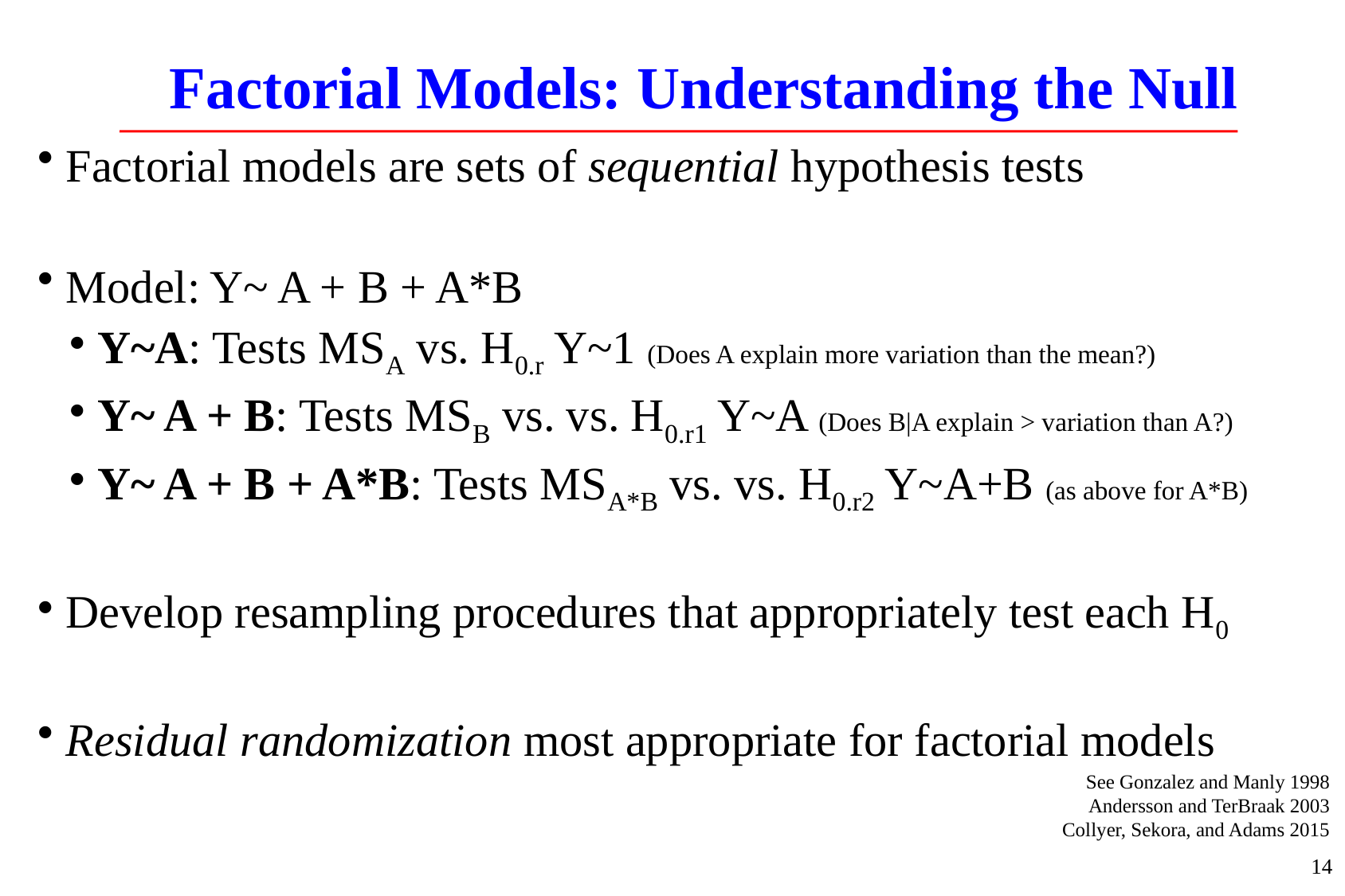

# Factorial Models: Understanding the Null
Factorial models are sets of sequential hypothesis tests

Model: Y~ A + B + A*B
Y~A: Tests MSA vs. H0.r Y~1 (Does A explain more variation than the mean?)
Y~ A + B: Tests MSB vs. vs. H0.r1 Y~A (Does B|A explain > variation than A?)
Y~ A + B + A*B: Tests MSA*B vs. vs. H0.r2 Y~A+B (as above for A*B)

Develop resampling procedures that appropriately test each H0

Residual randomization most appropriate for factorial models

See Gonzalez and Manly 1998
Andersson and TerBraak 2003
Collyer, Sekora, and Adams 2015
14